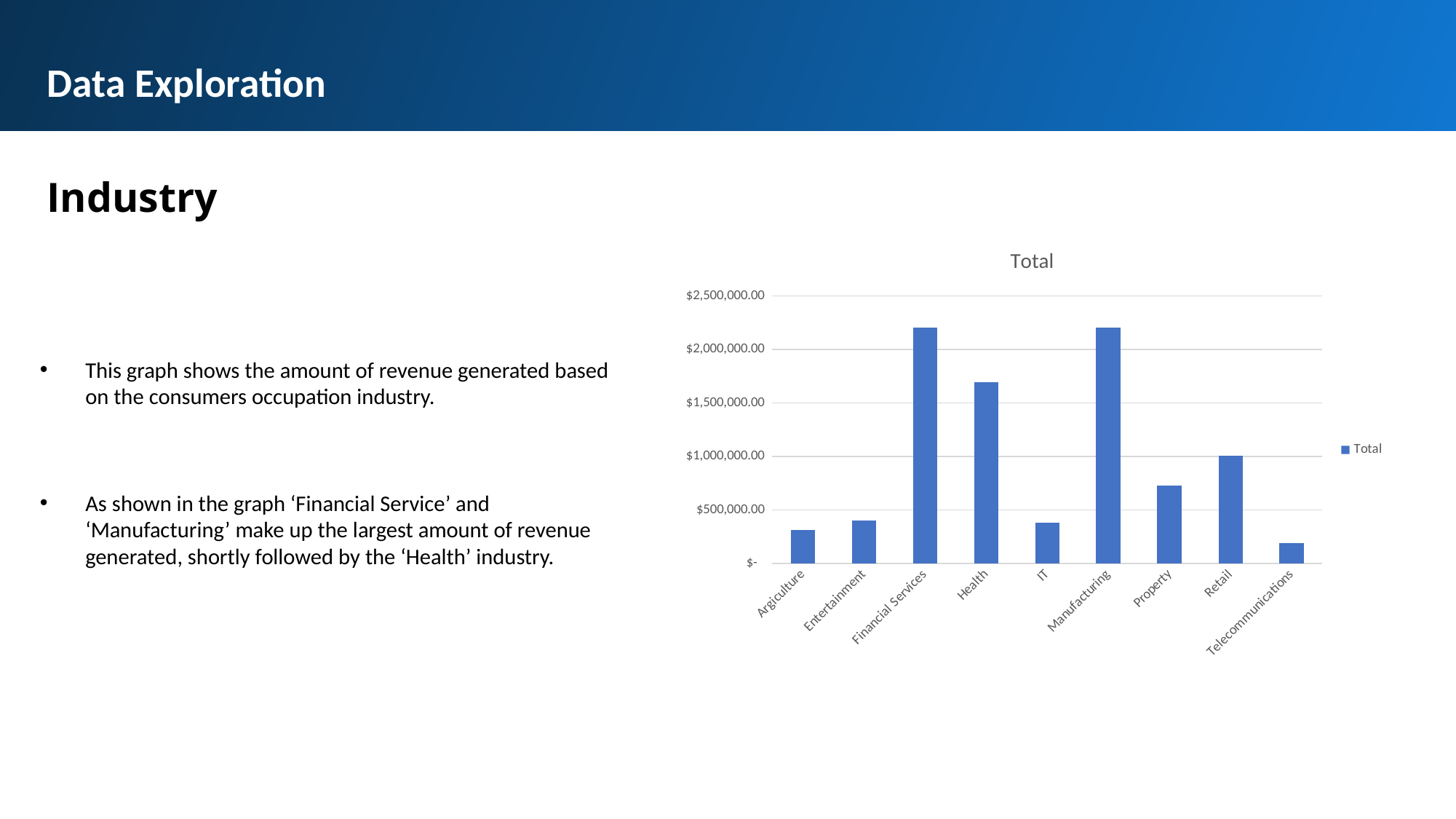

Data Exploration
Industry

### Chart:

| Category | Total |
|---|---|
| Argiculture | 312613.16999999963 |
| Entertainment | 398371.65999999974 |
| Financial Services | 2202759.6600000034 |
| Health | 1697389.1800000074 |
| IT | 379959.5899999998 |
| Manufacturing | 2205304.530000006 |
| Property | 730657.3200000012 |
| Retail | 1006511.9400000009 |
| Telecommunications | 187400.0099999999 |
This graph shows the amount of revenue generated based on the consumers occupation industry.

As shown in the graph ‘Financial Service’ and ‘Manufacturing’ make up the largest amount of revenue generated, shortly followed by the ‘Health’ industry.